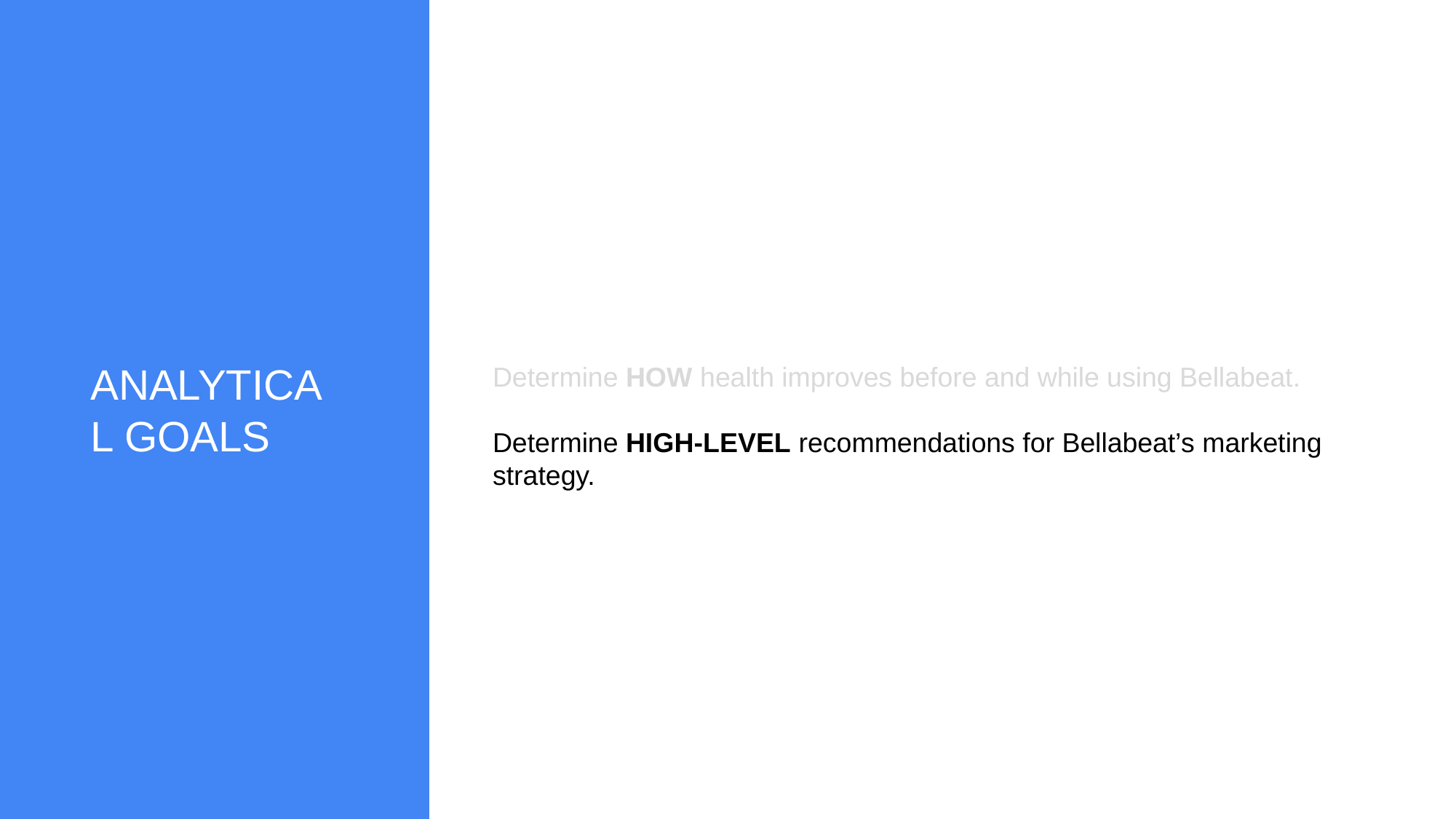

ANALYTICAL GOALS
Determine HOW health improves before and while using Bellabeat.

Determine HIGH-LEVEL recommendations for Bellabeat’s marketing strategy.